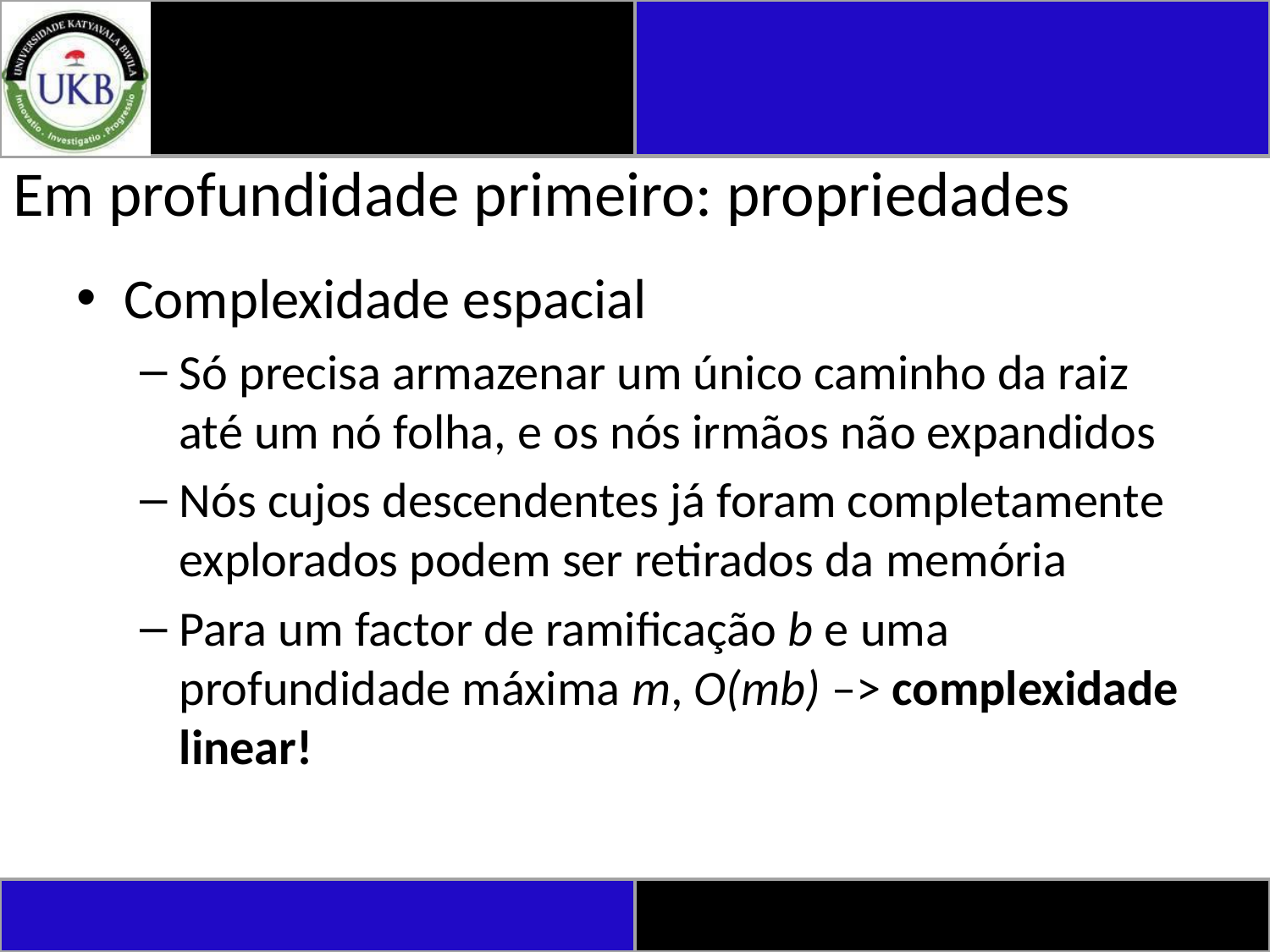

# Em profundidade primeiro: propriedades
Complexidade espacial
Só precisa armazenar um único caminho da raiz até um nó folha, e os nós irmãos não expandidos
Nós cujos descendentes já foram completamente explorados podem ser retirados da memória
Para um factor de ramificação b e uma profundidade máxima m, O(mb) –> complexidade linear!